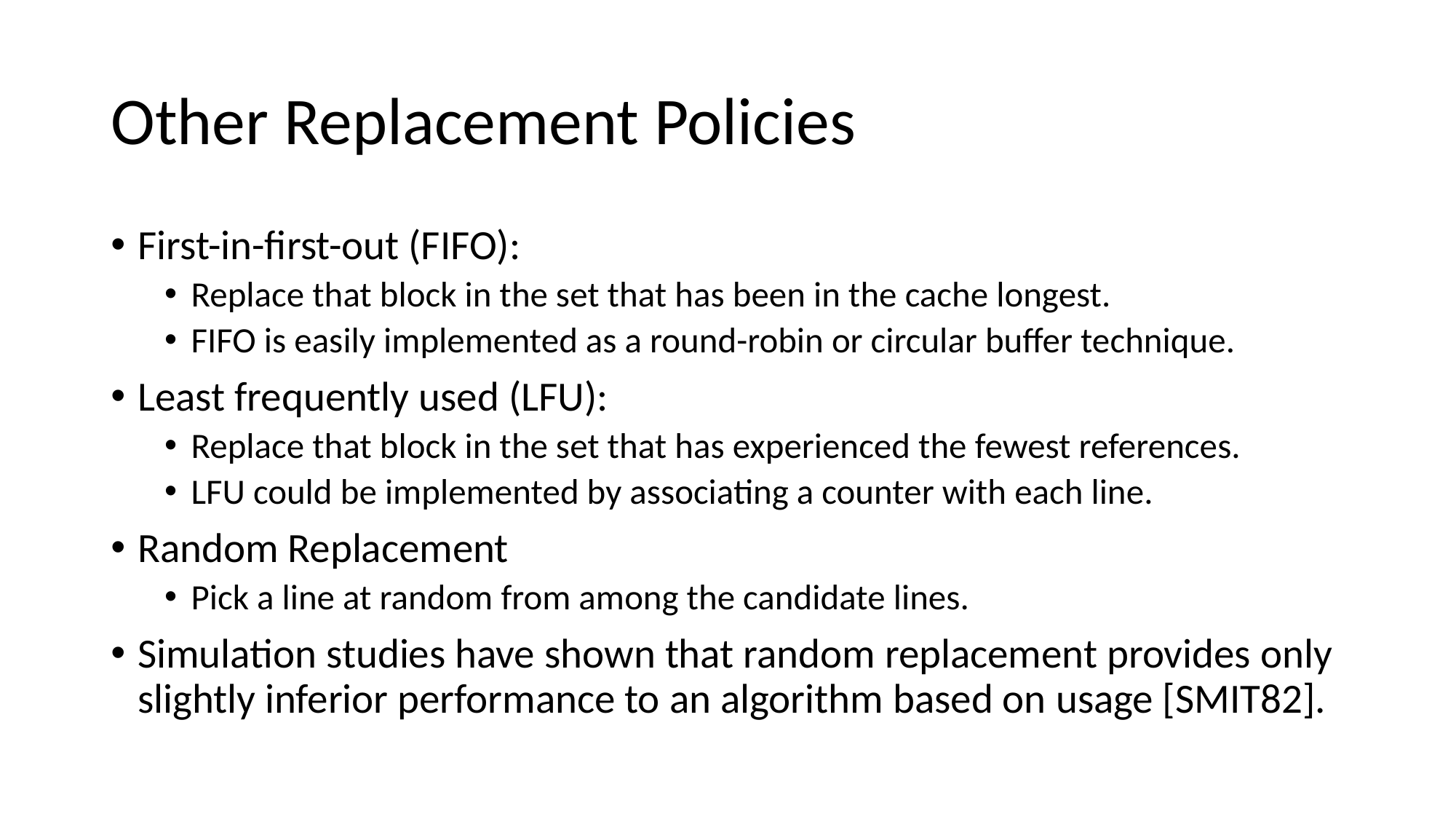

# Other Replacement Policies
First-in-first-out (FIFO):
Replace that block in the set that has been in the cache longest.
FIFO is easily implemented as a round-robin or circular buffer technique.
Least frequently used (LFU):
Replace that block in the set that has experienced the fewest references.
LFU could be implemented by associating a counter with each line.
Random Replacement
Pick a line at random from among the candidate lines.
Simulation studies have shown that random replacement provides only slightly inferior performance to an algorithm based on usage [SMIT82].